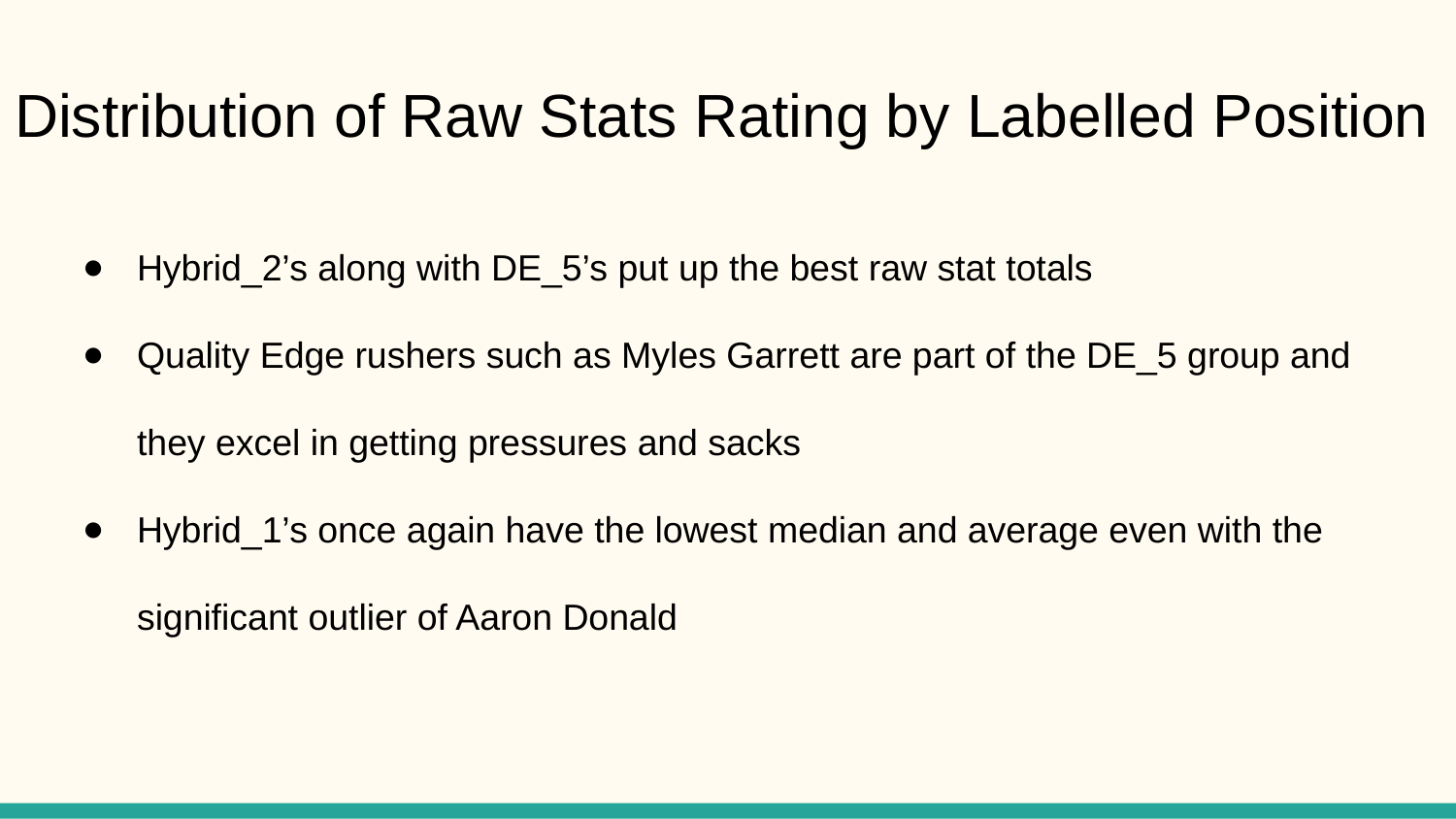

# Distribution of Raw Stats Rating by Labelled Position
Hybrid_2’s along with DE_5’s put up the best raw stat totals
Quality Edge rushers such as Myles Garrett are part of the DE_5 group and they excel in getting pressures and sacks
Hybrid_1’s once again have the lowest median and average even with the significant outlier of Aaron Donald